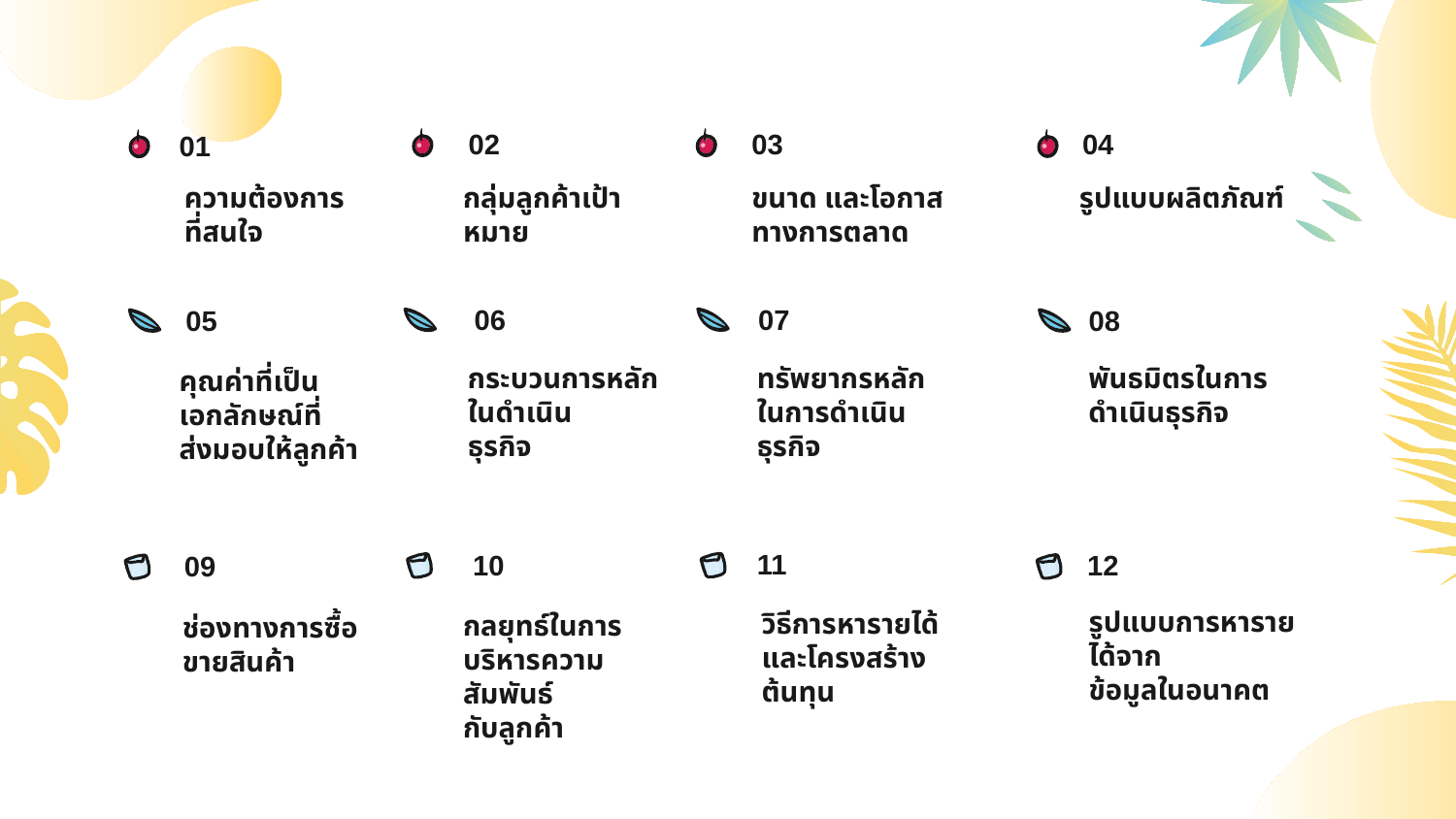

02
03
04
01

รูปแบบผลิตภัณฑ์
ความต้องการที่สนใจ
กลุ่มลูกค้าเป้าหมาย
ขนาด และโอกาสทางการตลาด
06
07
05
08

คุณค่าที่เป็นเอกลักษณ์ที่
ส่งมอบให้ลูกค้า
ทรัพยากรหลัก
ในการดำเนิน
ธุรกิจ
กระบวนการหลักในดำเนิน
ธุรกิจ
พันธมิตรในการดำเนินธุรกิจ
11
10
12
09

กลยุทธ์ในการบริหารความสัมพันธ์
กับลูกค้า
วิธีการหารายได้และโครงสร้าง ต้นทุน
ช่องทางการซื้อขายสินค้า
รูปแบบการหารายได้จาก
ข้อมูลในอนาคต